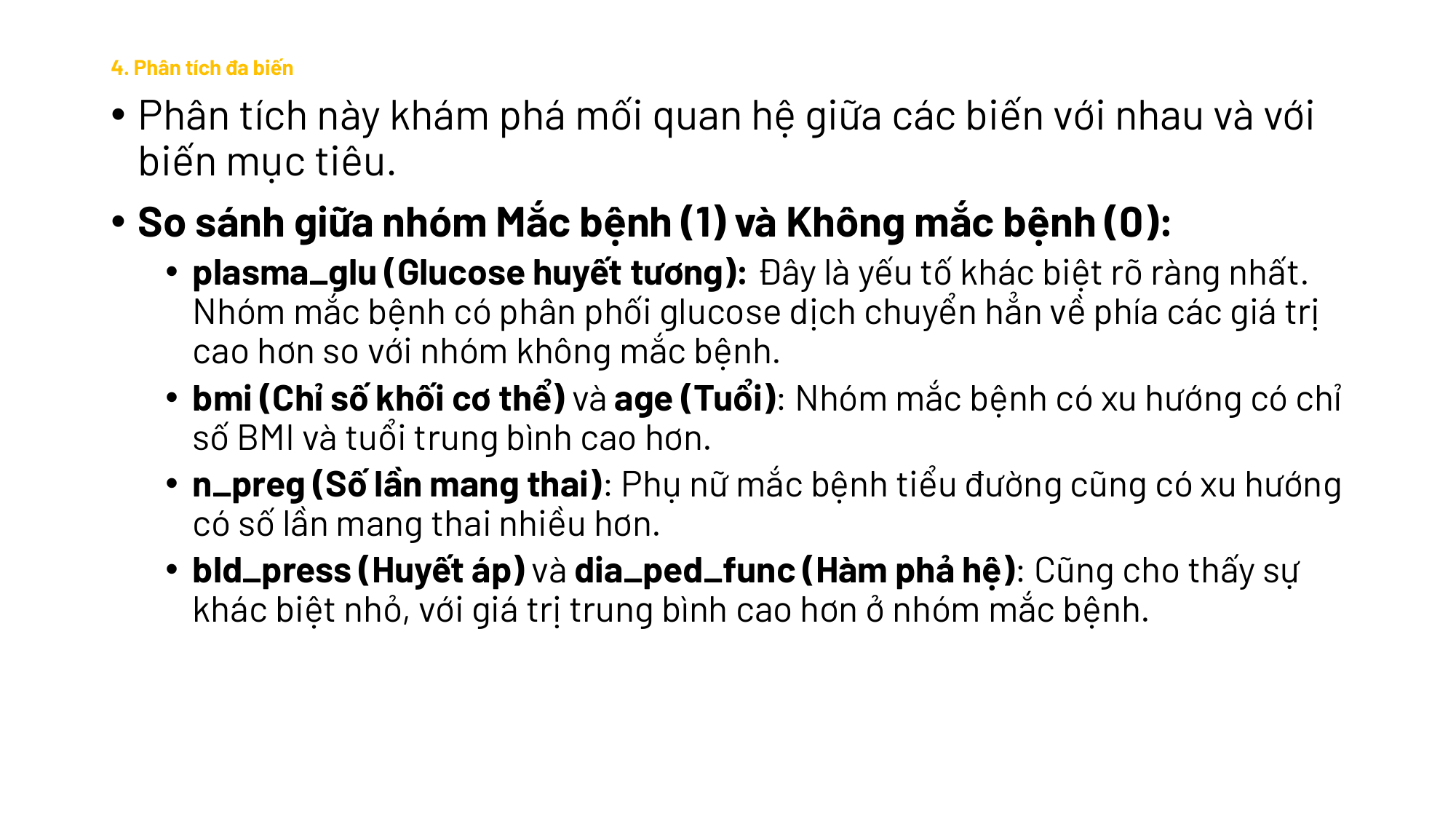

# 4. Phân tích đa biến
Phân tích này khám phá mối quan hệ giữa các biến với nhau và với biến mục tiêu.
So sánh giữa nhóm Mắc bệnh (1) và Không mắc bệnh (0):
plasma_glu (Glucose huyết tương): Đây là yếu tố khác biệt rõ ràng nhất. Nhóm mắc bệnh có phân phối glucose dịch chuyển hẳn về phía các giá trị cao hơn so với nhóm không mắc bệnh.
bmi (Chỉ số khối cơ thể) và age (Tuổi): Nhóm mắc bệnh có xu hướng có chỉ số BMI và tuổi trung bình cao hơn.
n_preg (Số lần mang thai): Phụ nữ mắc bệnh tiểu đường cũng có xu hướng có số lần mang thai nhiều hơn.
bld_press (Huyết áp) và dia_ped_func (Hàm phả hệ): Cũng cho thấy sự khác biệt nhỏ, với giá trị trung bình cao hơn ở nhóm mắc bệnh.